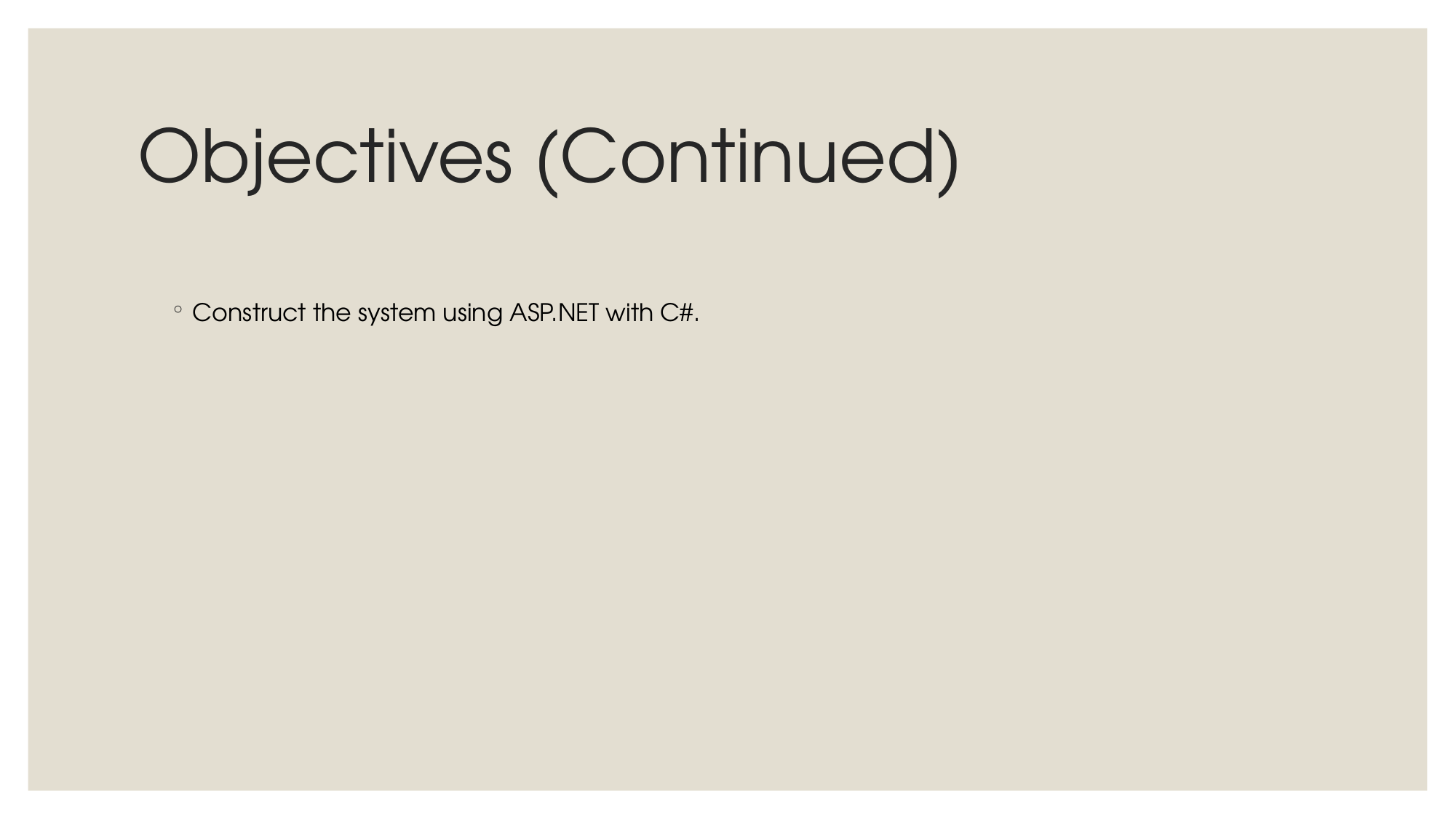

# Objectives (Continued)

Construct the system using ASP.NET with C#.